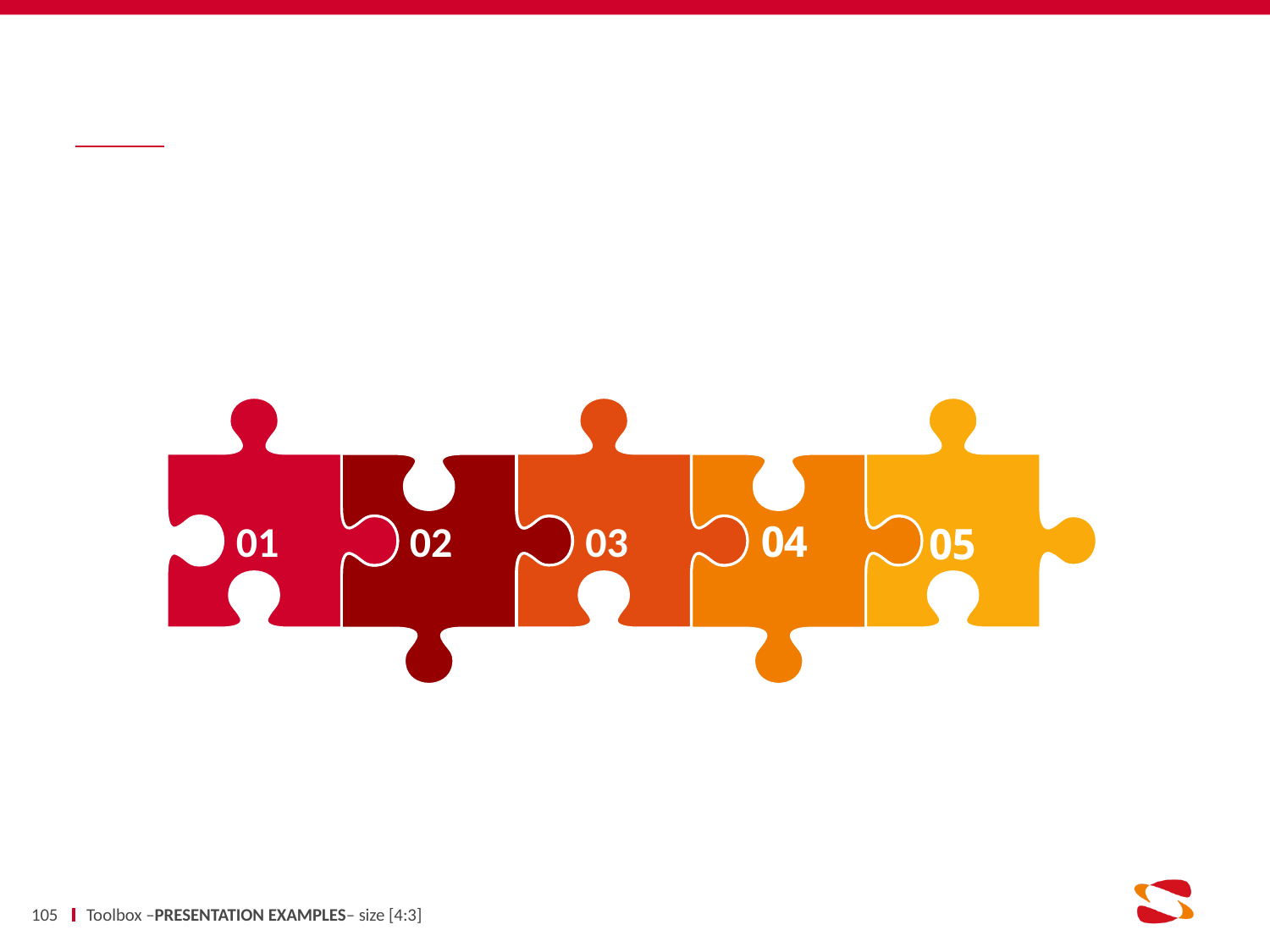

#

105
Toolbox –PRESENTATION EXAMPLES– size [4:3]